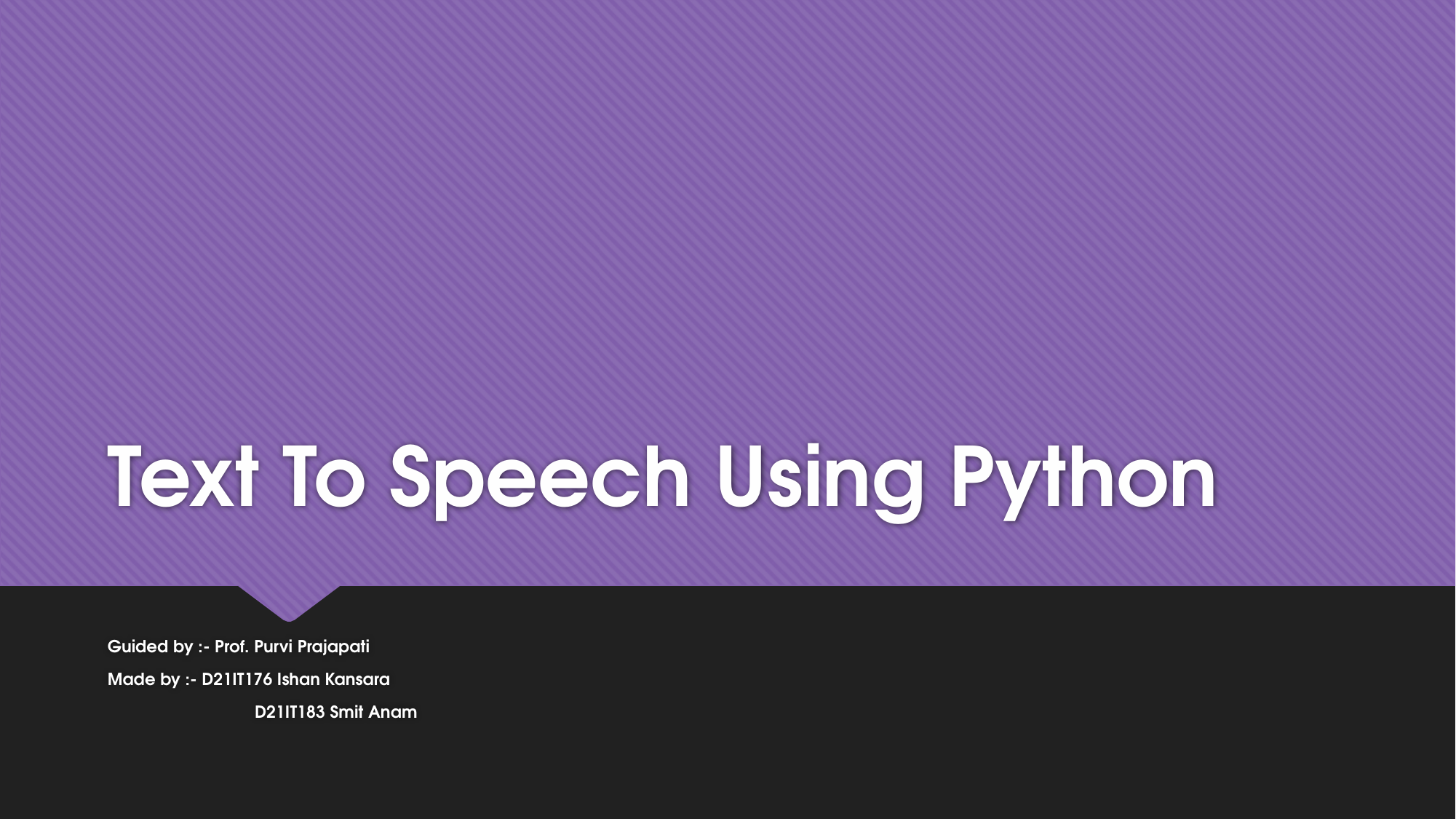

# Text To Speech Using Python
Guided by :- Prof. Purvi Prajapati
Made by :- D21IT176 Ishan Kansara
	        D21IT183 Smit Anam